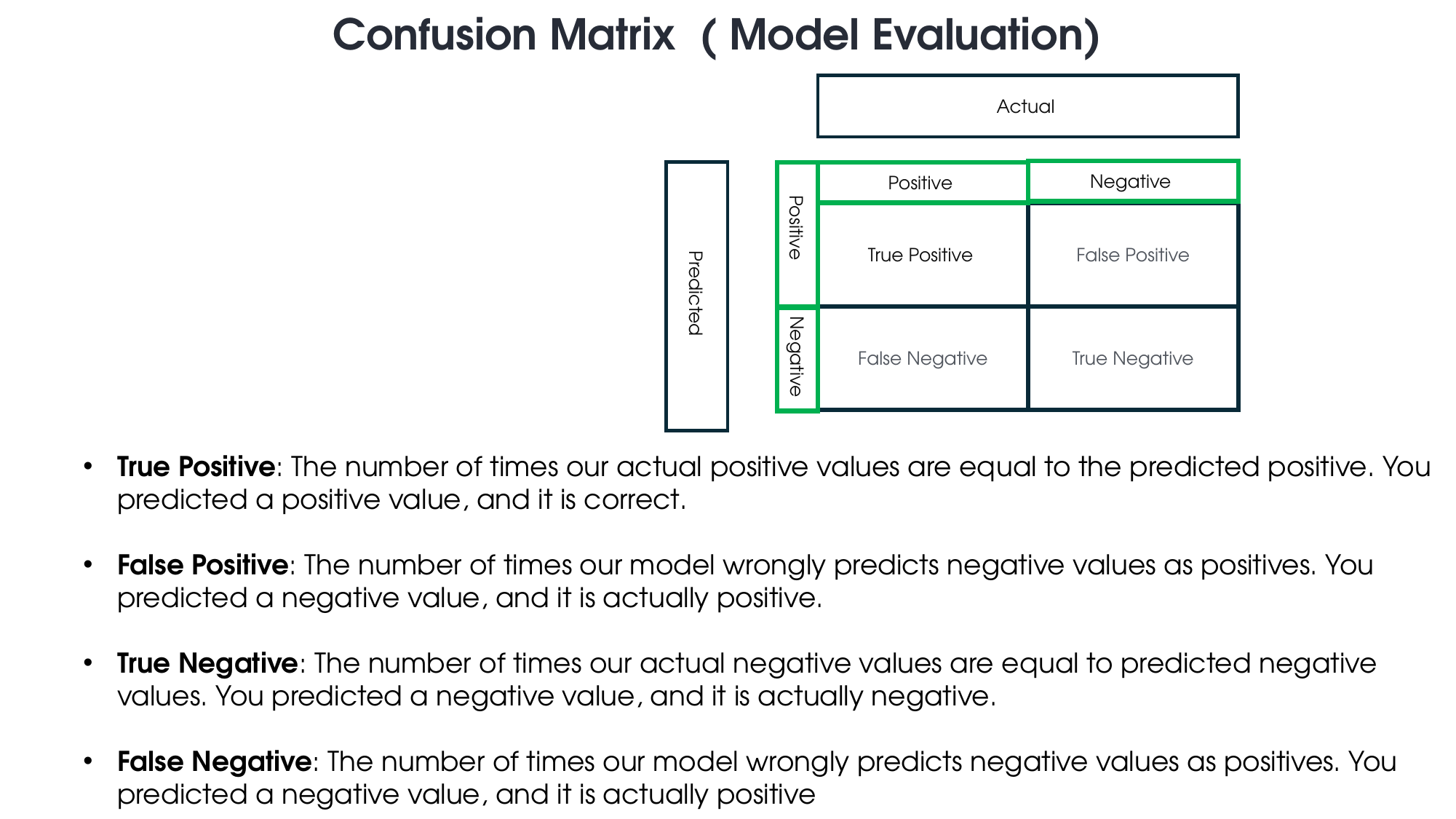

Confusion Matrix  ( Model Evaluation)
Actual
Negative
Positive
True Positive
False Positive
Positive

Predicted
False Negative
True Negative

Negative
True Positive: The number of times our actual positive values are equal to the predicted positive. You predicted a positive value, and it is correct.

False Positive: The number of times our model wrongly predicts negative values as positives. You predicted a negative value, and it is actually positive.

True Negative: The number of times our actual negative values are equal to predicted negative values. You predicted a negative value, and it is actually negative.

False Negative: The number of times our model wrongly predicts negative values as positives. You predicted a negative value, and it is actually positive